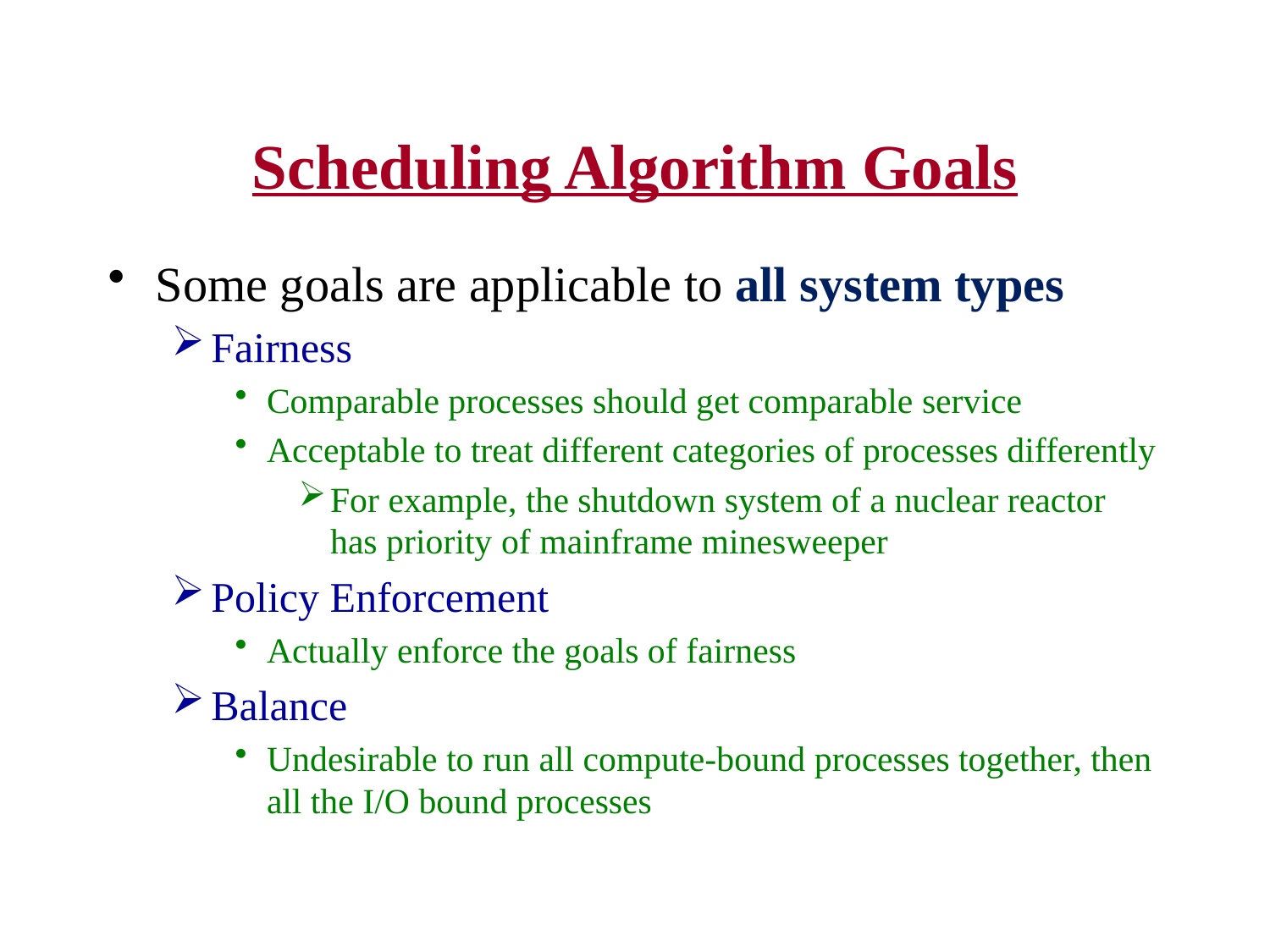

# Scheduling Algorithm Goals
Some goals are applicable to all system types
Fairness
Comparable processes should get comparable service
Acceptable to treat different categories of processes differently
For example, the shutdown system of a nuclear reactor has priority of mainframe minesweeper
Policy Enforcement
Actually enforce the goals of fairness
Balance
Undesirable to run all compute-bound processes together, then all the I/O bound processes